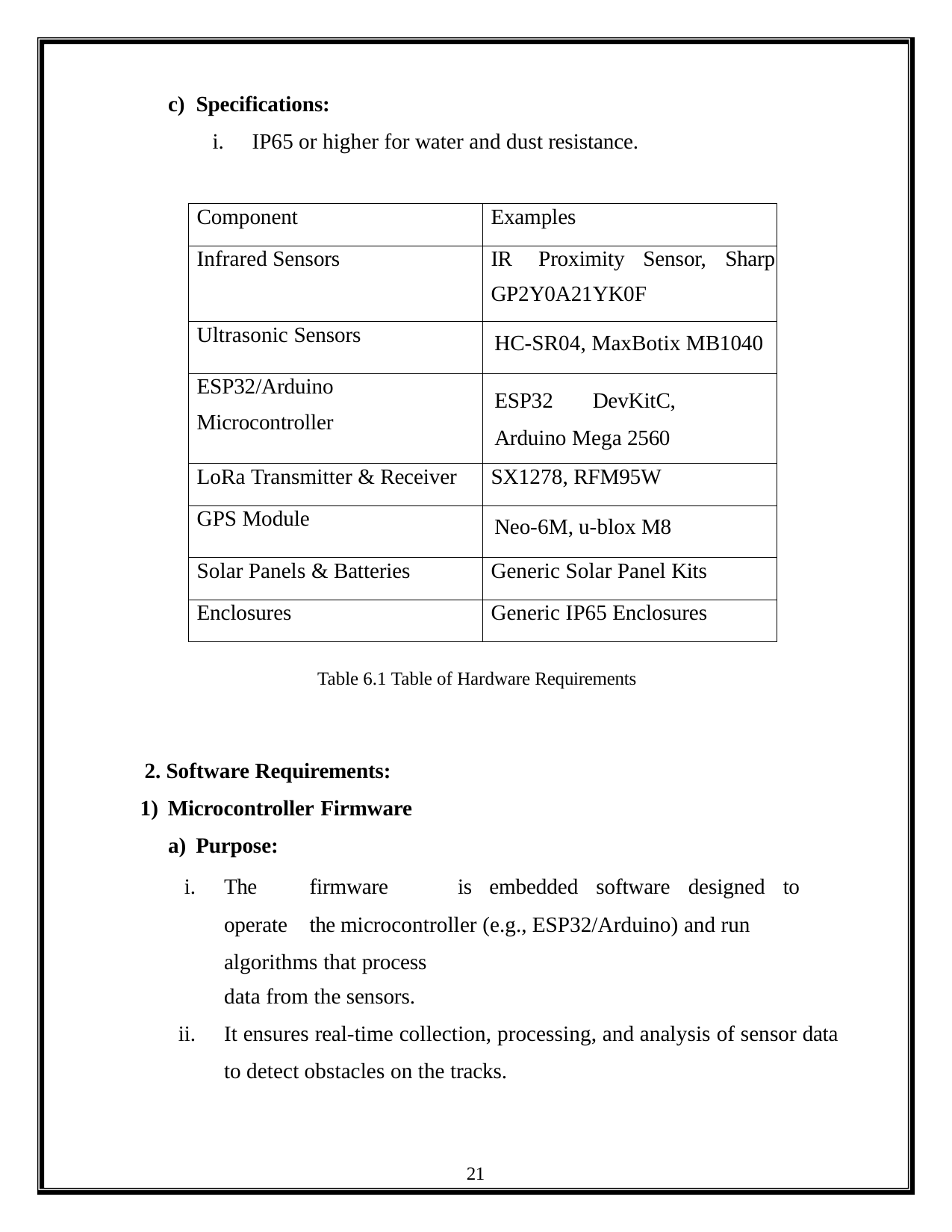

Specifications:
IP65 or higher for water and dust resistance.
| Component | Examples |
| --- | --- |
| Infrared Sensors | IR Proximity Sensor, Sharp GP2Y0A21YK0F |
| Ultrasonic Sensors | HC-SR04, MaxBotix MB1040 |
| ESP32/Arduino Microcontroller | ESP32 DevKitC, Arduino Mega 2560 |
| LoRa Transmitter & Receiver | SX1278, RFM95W |
| GPS Module | Neo-6M, u-blox M8 |
| Solar Panels & Batteries | Generic Solar Panel Kits |
| Enclosures | Generic IP65 Enclosures |
Table 6.1 Table of Hardware Requirements

Software Requirements:
Microcontroller Firmware
Purpose:
The	firmware	is	embedded	software	designed	to	operate	the microcontroller (e.g., ESP32/Arduino) and run algorithms that process
data from the sensors.
It ensures real-time collection, processing, and analysis of sensor data to detect obstacles on the tracks.
21